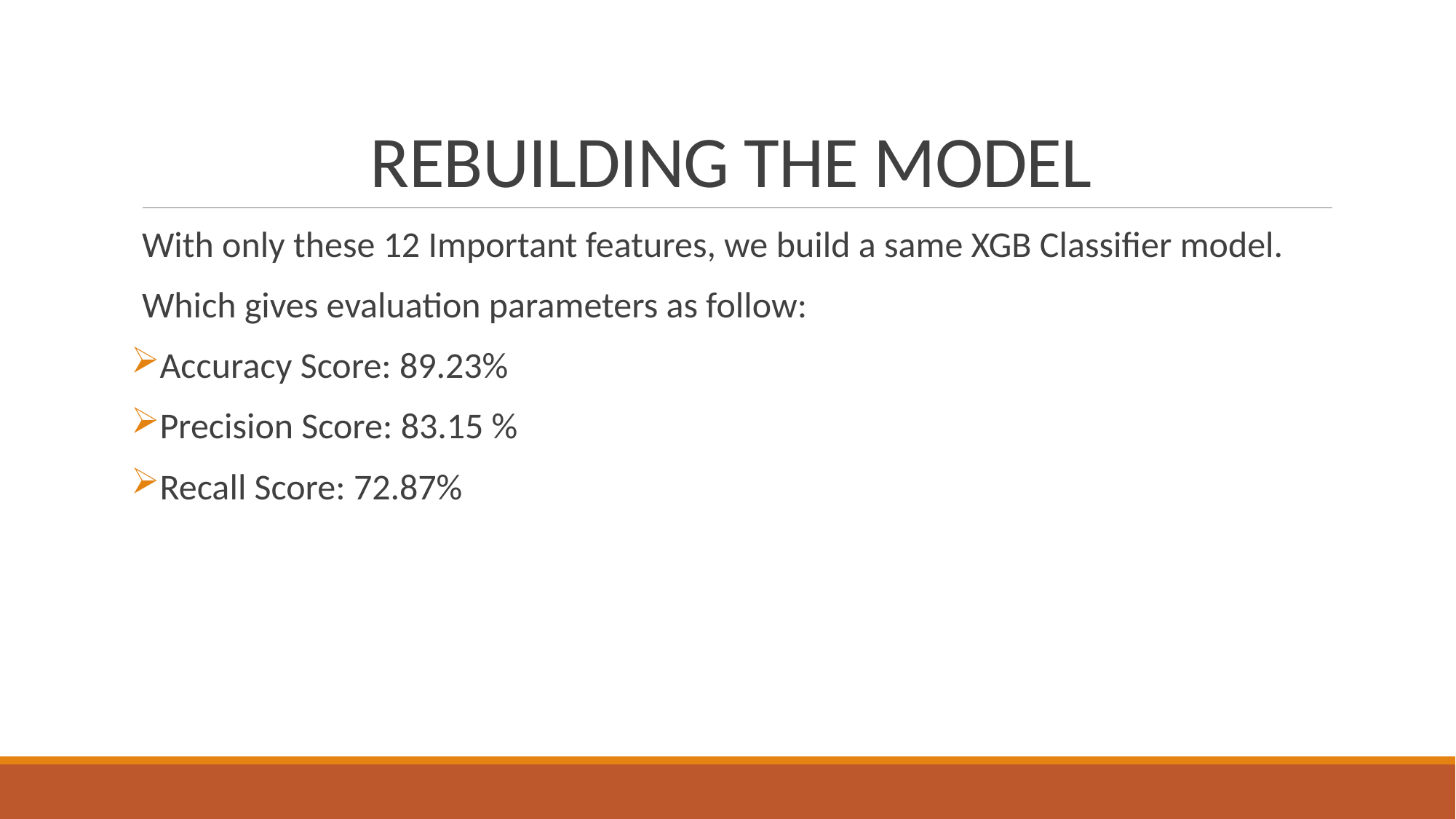

# REBUILDING THE MODEL
With only these 12 Important features, we build a same XGB Classifier model.
Which gives evaluation parameters as follow:
Accuracy Score: 89.23%
Precision Score: 83.15 %
Recall Score: 72.87%